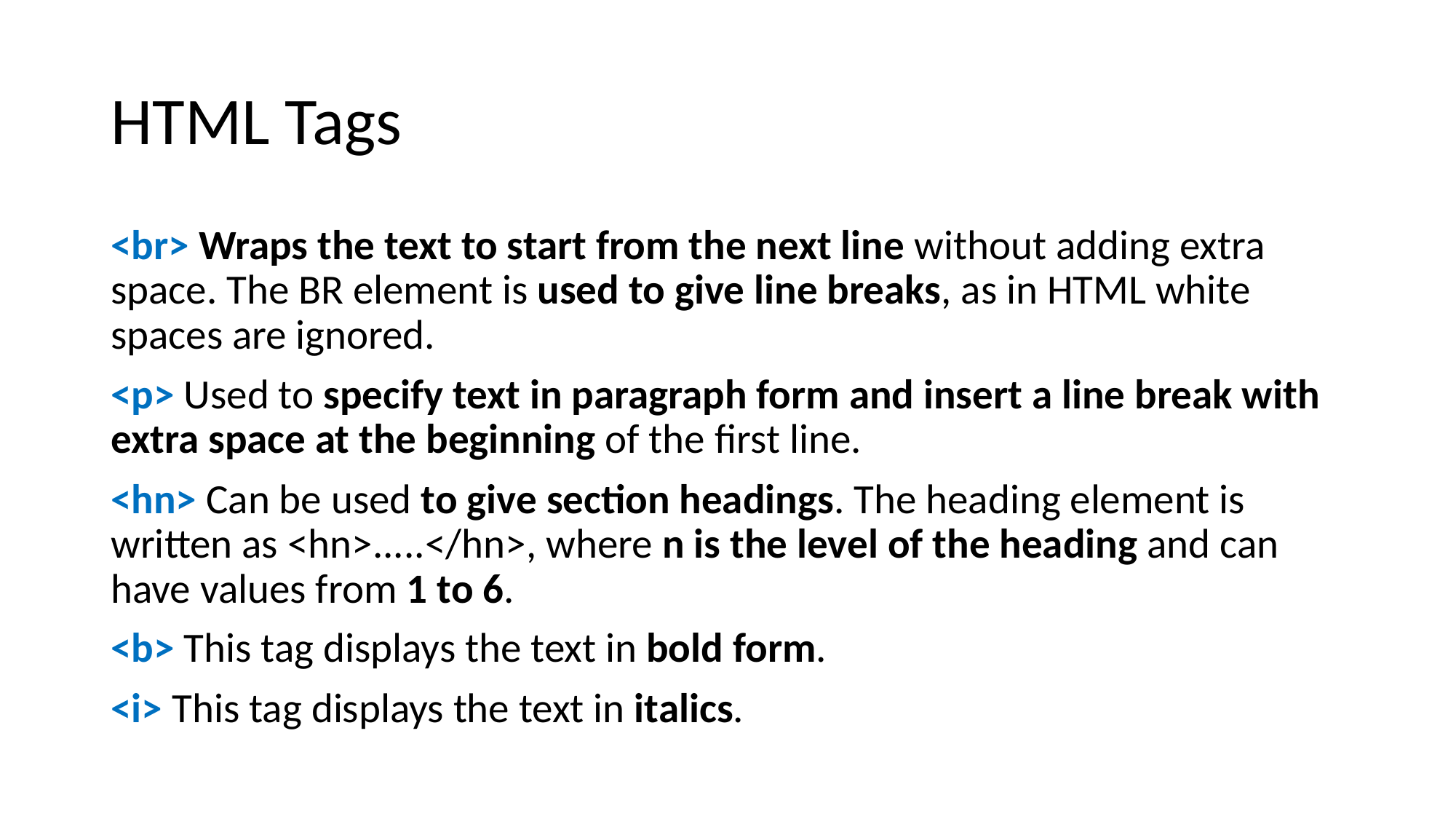

# HTML Tags
<br> Wraps the text to start from the next line without adding extra space. The BR element is used to give line breaks, as in HTML white spaces are ignored.
<p> Used to specify text in paragraph form and insert a line break with extra space at the beginning of the first line.
<hn> Can be used to give section headings. The heading element is written as <hn>.....</hn>, where n is the level of the heading and can have values from 1 to 6.
<b> This tag displays the text in bold form.
<i> This tag displays the text in italics.